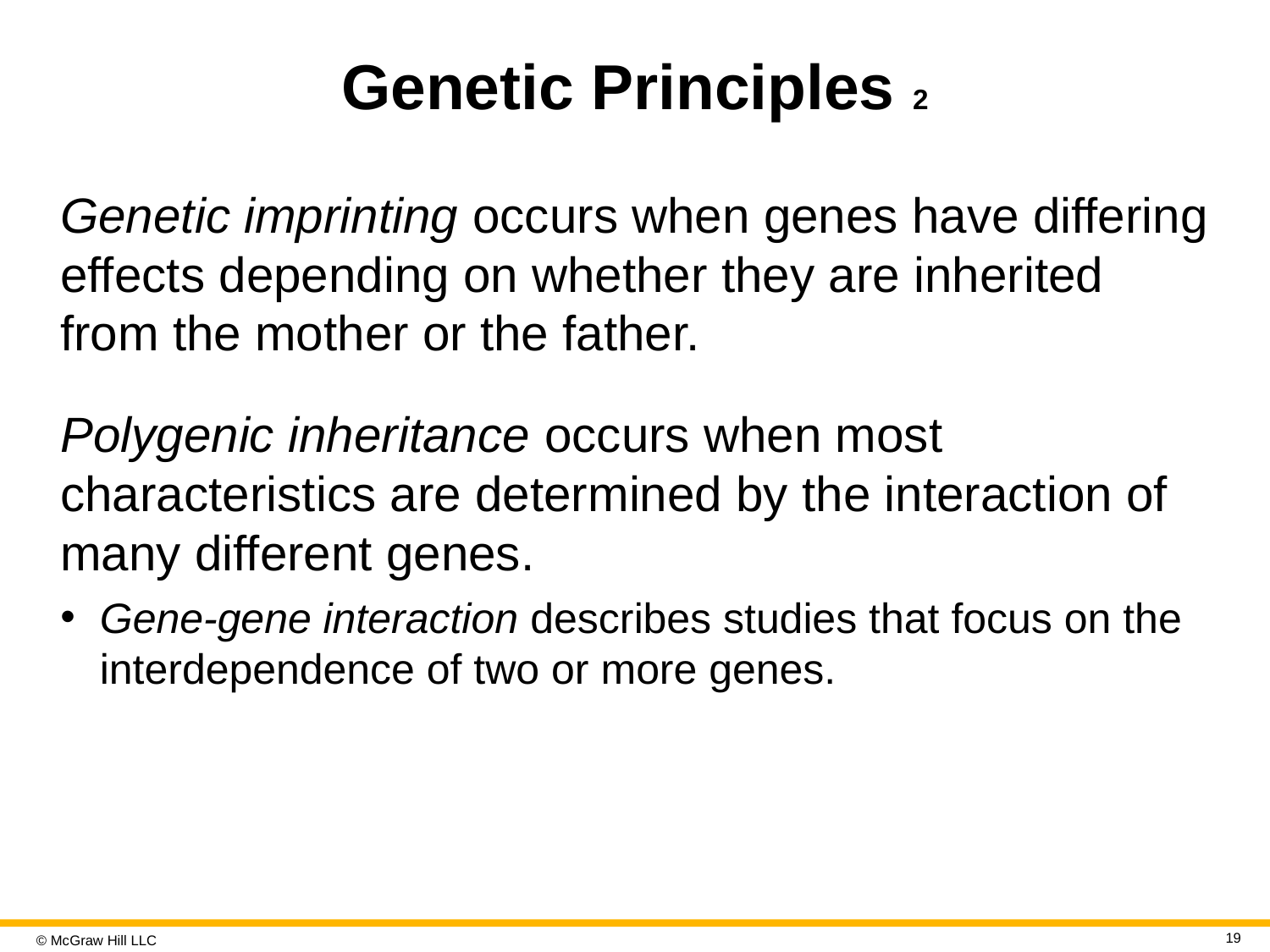

# Genetic Principles 2
Genetic imprinting occurs when genes have differing effects depending on whether they are inherited from the mother or the father.
Polygenic inheritance occurs when most characteristics are determined by the interaction of many different genes.
Gene-gene interaction describes studies that focus on the interdependence of two or more genes.
19